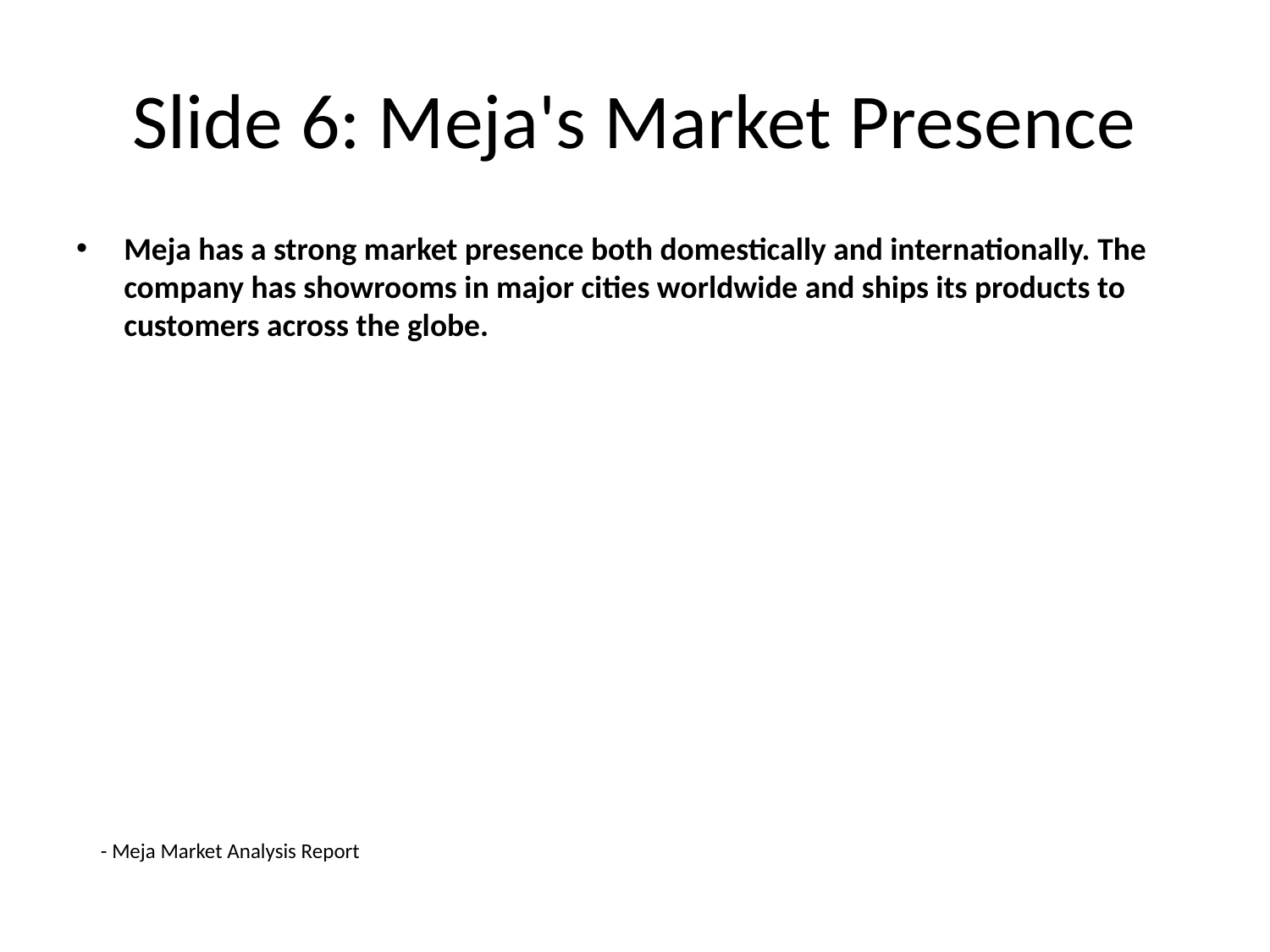

# Slide 6: Meja's Market Presence
Meja has a strong market presence both domestically and internationally. The company has showrooms in major cities worldwide and ships its products to customers across the globe.

- Meja Market Analysis Report